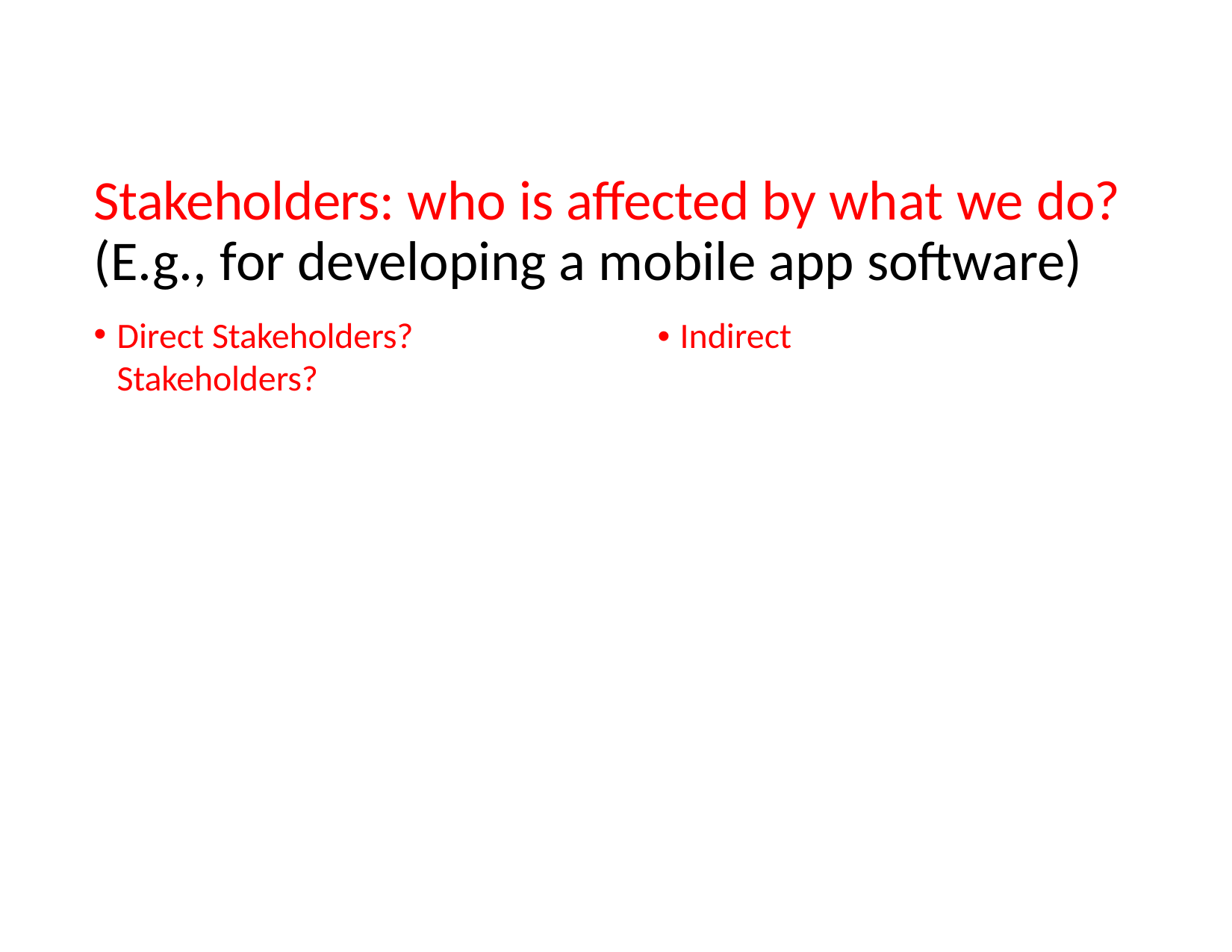

# Stakeholders: who is affected by what we do? (E.g., for developing a mobile app software)
Direct Stakeholders?	• Indirect Stakeholders?